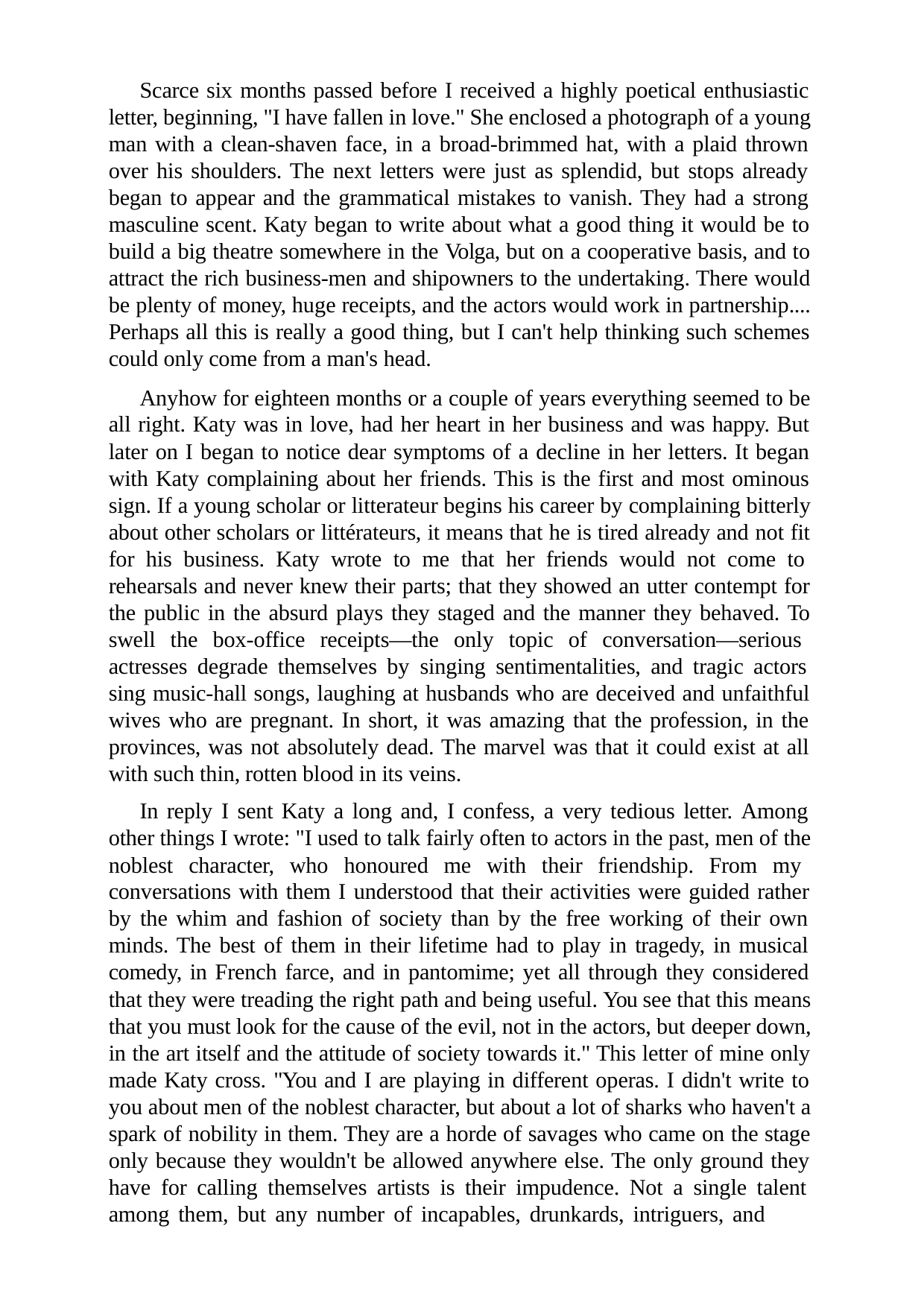

Scarce six months passed before I received a highly poetical enthusiastic  letter, beginning, "I have fallen in love." She enclosed a photograph of a young  man with a clean-shaven face, in a broad-brimmed hat, with a plaid thrown  over his shoulders. The next letters were just as splendid, but stops already  began to appear and the grammatical mistakes to vanish. They had a strong  masculine scent. Katy began to write about what a good thing it would be to  build a big theatre somewhere in the Volga, but on a cooperative basis, and to  attract the rich business-men and shipowners to the undertaking. There would  be plenty of money, huge receipts, and the actors would work in partnership....  Perhaps all this is really a good thing, but I can't help thinking such schemes  could only come from a man's head.
Anyhow for eighteen months or a couple of years everything seemed to be  all right. Katy was in love, had her heart in her business and was happy. But  later on I began to notice dear symptoms of a decline in her letters. It began  with Katy complaining about her friends. This is the first and most ominous  sign. If a young scholar or litterateur begins his career by complaining bitterly  about other scholars or littérateurs, it means that he is tired already and not fit  for his business. Katy wrote to me that her friends would not come to  rehearsals and never knew their parts; that they showed an utter contempt for  the public in the absurd plays they staged and the manner they behaved. To  swell the box-office receipts—the only topic of conversation—serious  actresses degrade themselves by singing sentimentalities, and tragic actors  sing music-hall songs, laughing at husbands who are deceived and unfaithful  wives who are pregnant. In short, it was amazing that the profession, in the  provinces, was not absolutely dead. The marvel was that it could exist at all  with such thin, rotten blood in its veins.
In reply I sent Katy a long and, I confess, a very tedious letter. Among  other things I wrote: "I used to talk fairly often to actors in the past, men of the  noblest character, who honoured me with their friendship. From my  conversations with them I understood that their activities were guided rather  by the whim and fashion of society than by the free working of their own  minds. The best of them in their lifetime had to play in tragedy, in musical  comedy, in French farce, and in pantomime; yet all through they considered  that they were treading the right path and being useful. You see that this means  that you must look for the cause of the evil, not in the actors, but deeper down,  in the art itself and the attitude of society towards it." This letter of mine only  made Katy cross. "You and I are playing in different operas. I didn't write to  you about men of the noblest character, but about a lot of sharks who haven't a  spark of nobility in them. They are a horde of savages who came on the stage  only because they wouldn't be allowed anywhere else. The only ground they  have for calling themselves artists is their impudence. Not a single talent  among them, but any number of incapables, drunkards, intriguers, and